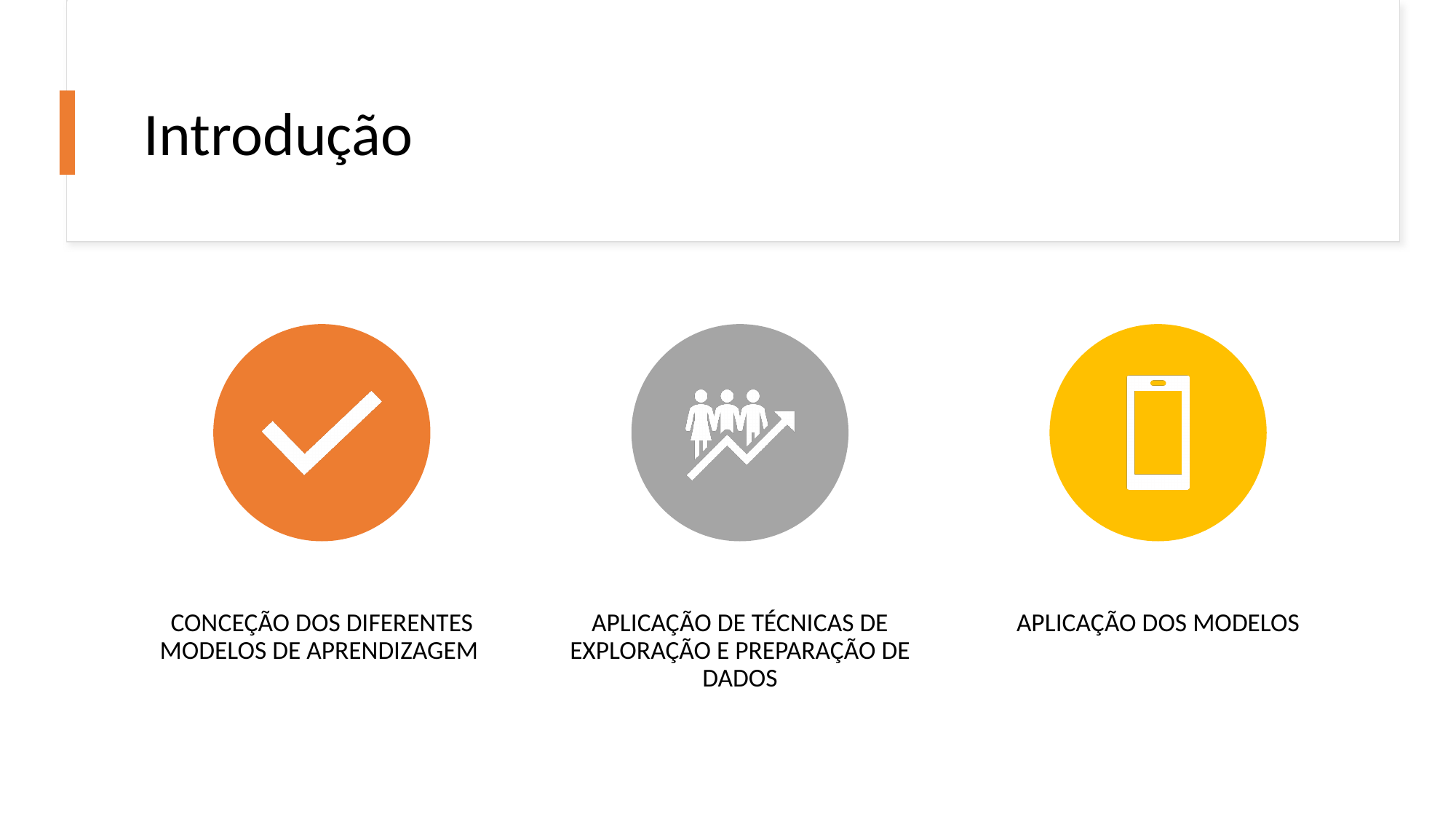

# Introdução

Conceção dos diferentes modelos de aprendizagem
Aplicação de técnicas de exploração e preparação de dados
Aplicação dos modelos